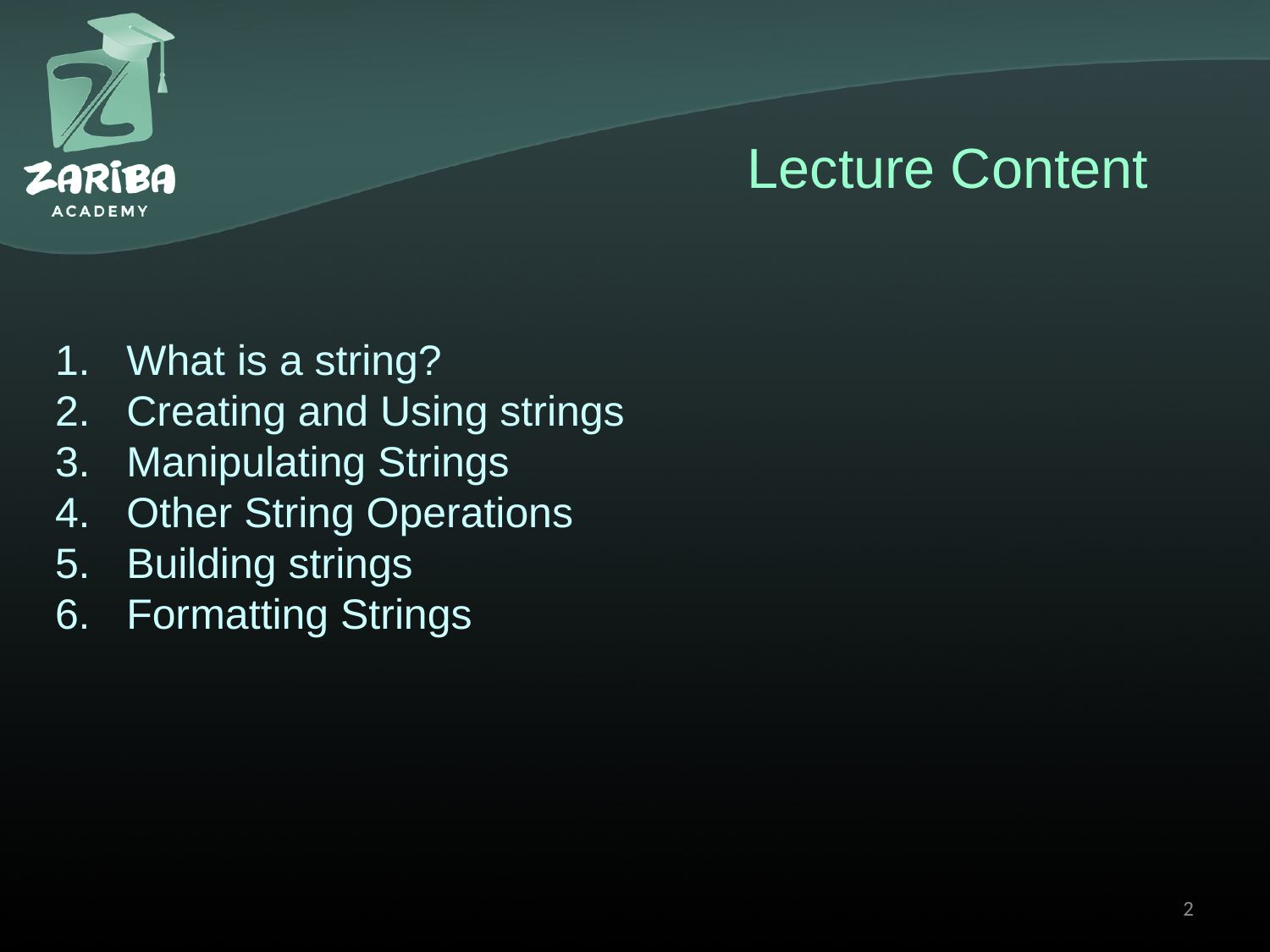

# Lecture Content
What is a string?
Creating and Using strings
Manipulating Strings
Other String Operations
Building strings
Formatting Strings

2